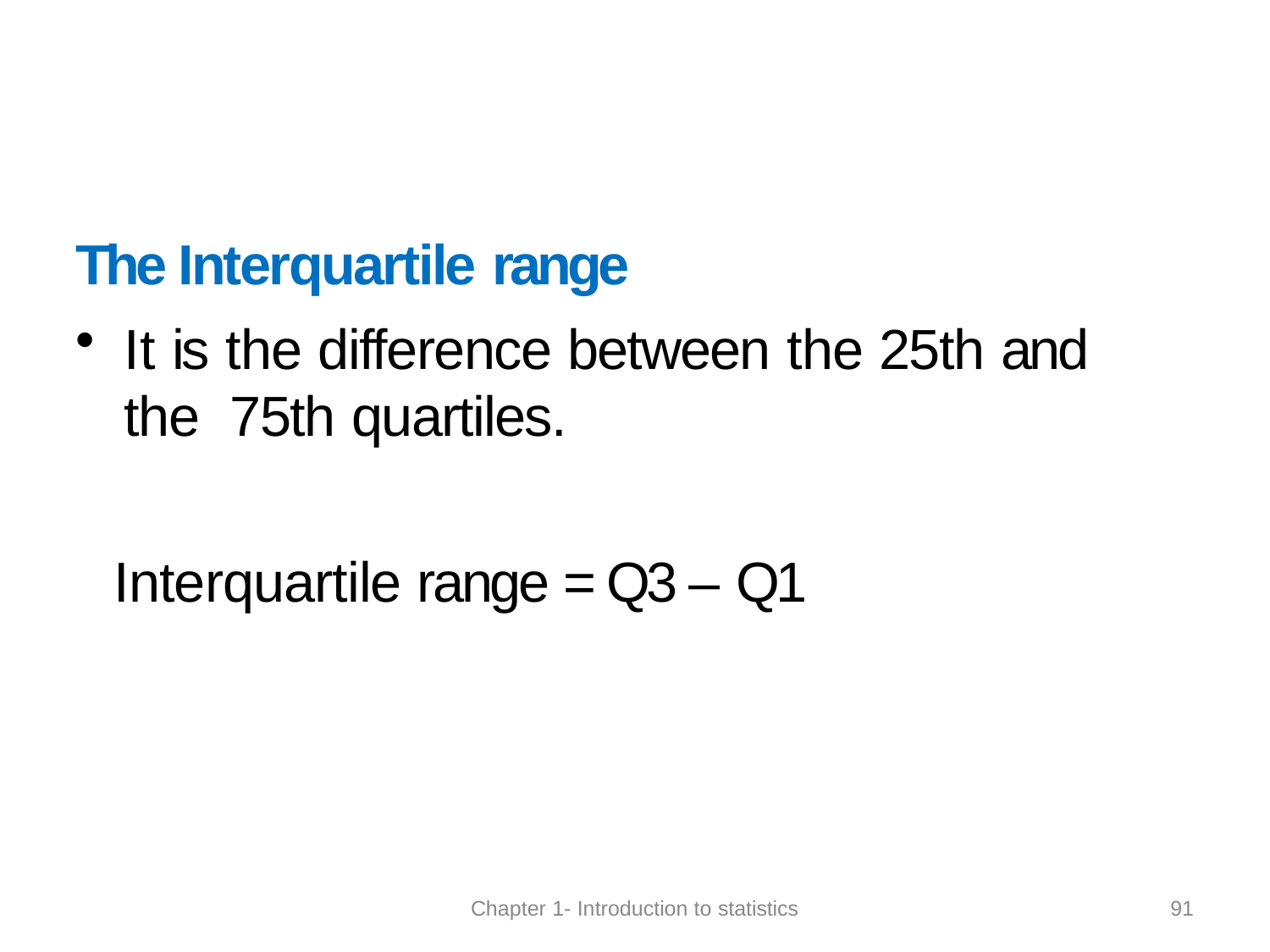

The Interquartile range
It is the difference between the 25th and the  75th quartiles.

Interquartile range = Q3 – Q1
91
Chapter 1- Introduction to statistics